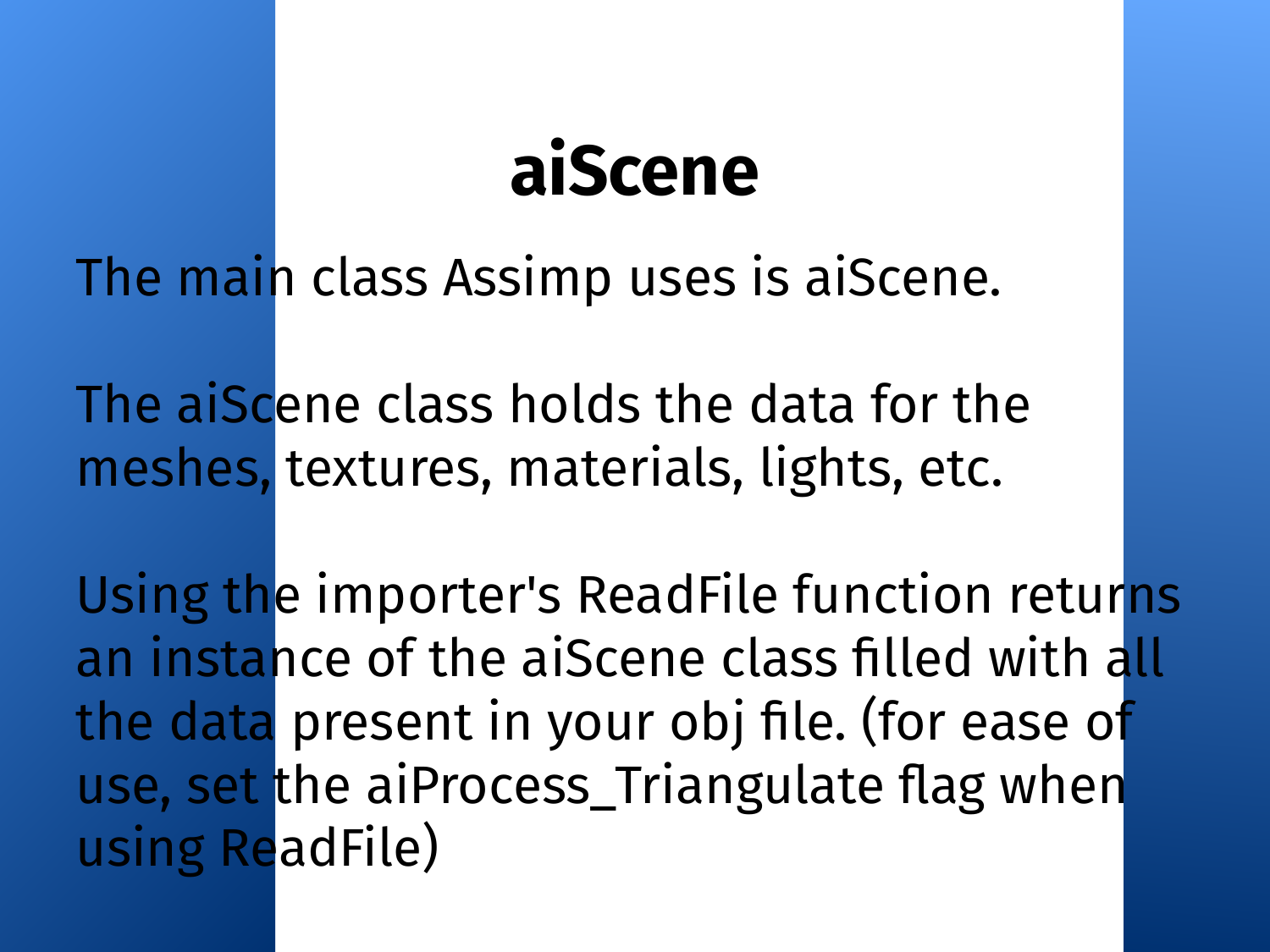

aiScene
The main class Assimp uses is aiScene.

The aiScene class holds the data for the meshes, textures, materials, lights, etc.

Using the importer's ReadFile function returns an instance of the aiScene class filled with all the data present in your obj file. (for ease of use, set the aiProcess_Triangulate flag when using ReadFile)